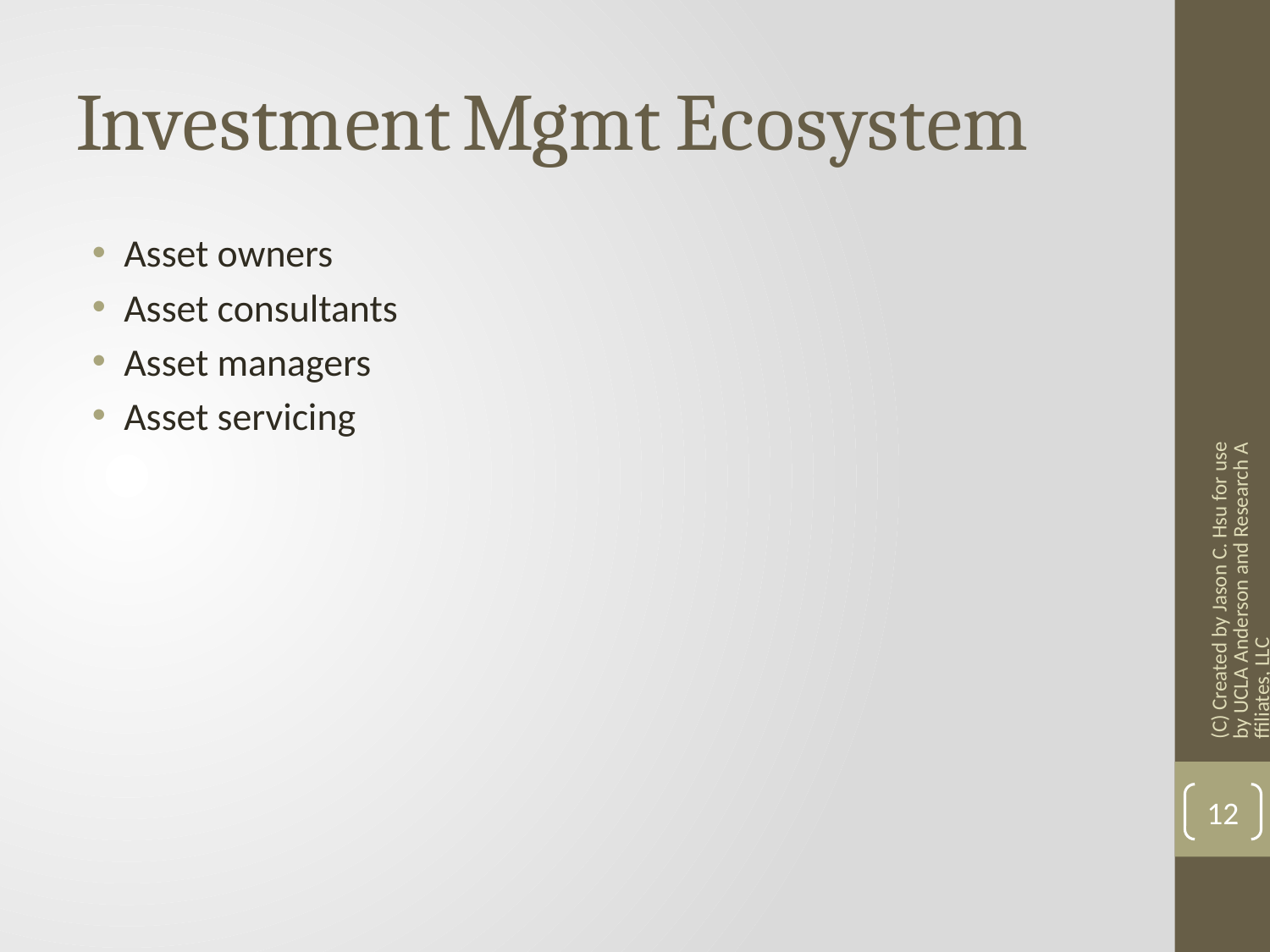

# Investment Mgmt Ecosystem
Asset owners
Asset consultants
Asset managers
Asset servicing
(C) Created by Jason C. Hsu for use by UCLA Anderson and Research Affiliates, LLC
12